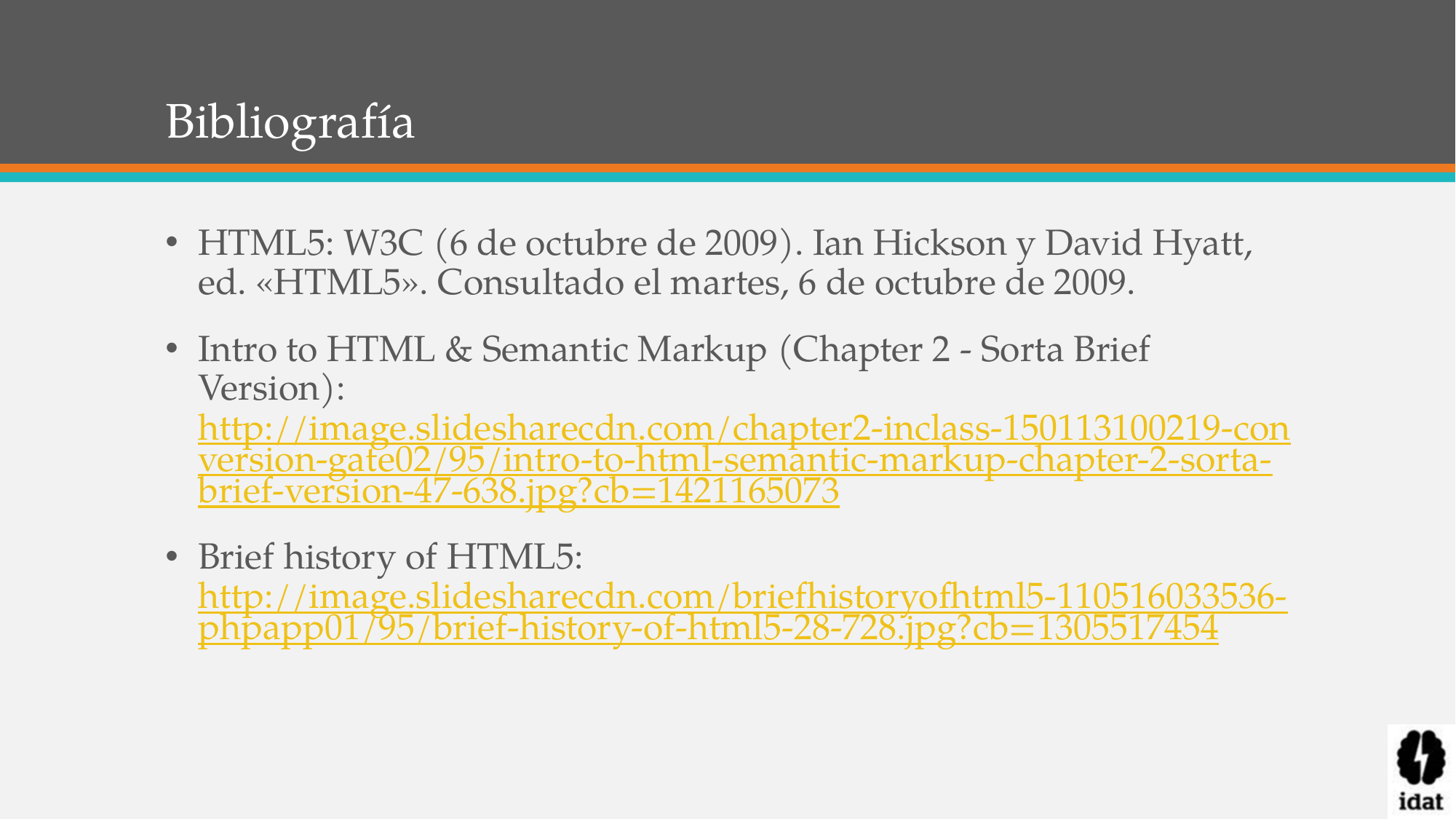

# Bibliografía
HTML5: W3C (6 de octubre de 2009). Ian Hickson y David Hyatt, ed. «HTML5». Consultado el martes, 6 de octubre de 2009.
Intro to HTML & Semantic Markup (Chapter 2 - Sorta Brief Version): http://image.slidesharecdn.com/chapter2-inclass-150113100219-conversion-gate02/95/intro-to-html-semantic-markup-chapter-2-sorta-brief-version-47-638.jpg?cb=1421165073
Brief history of HTML5: http://image.slidesharecdn.com/briefhistoryofhtml5-110516033536-phpapp01/95/brief-history-of-html5-28-728.jpg?cb=1305517454